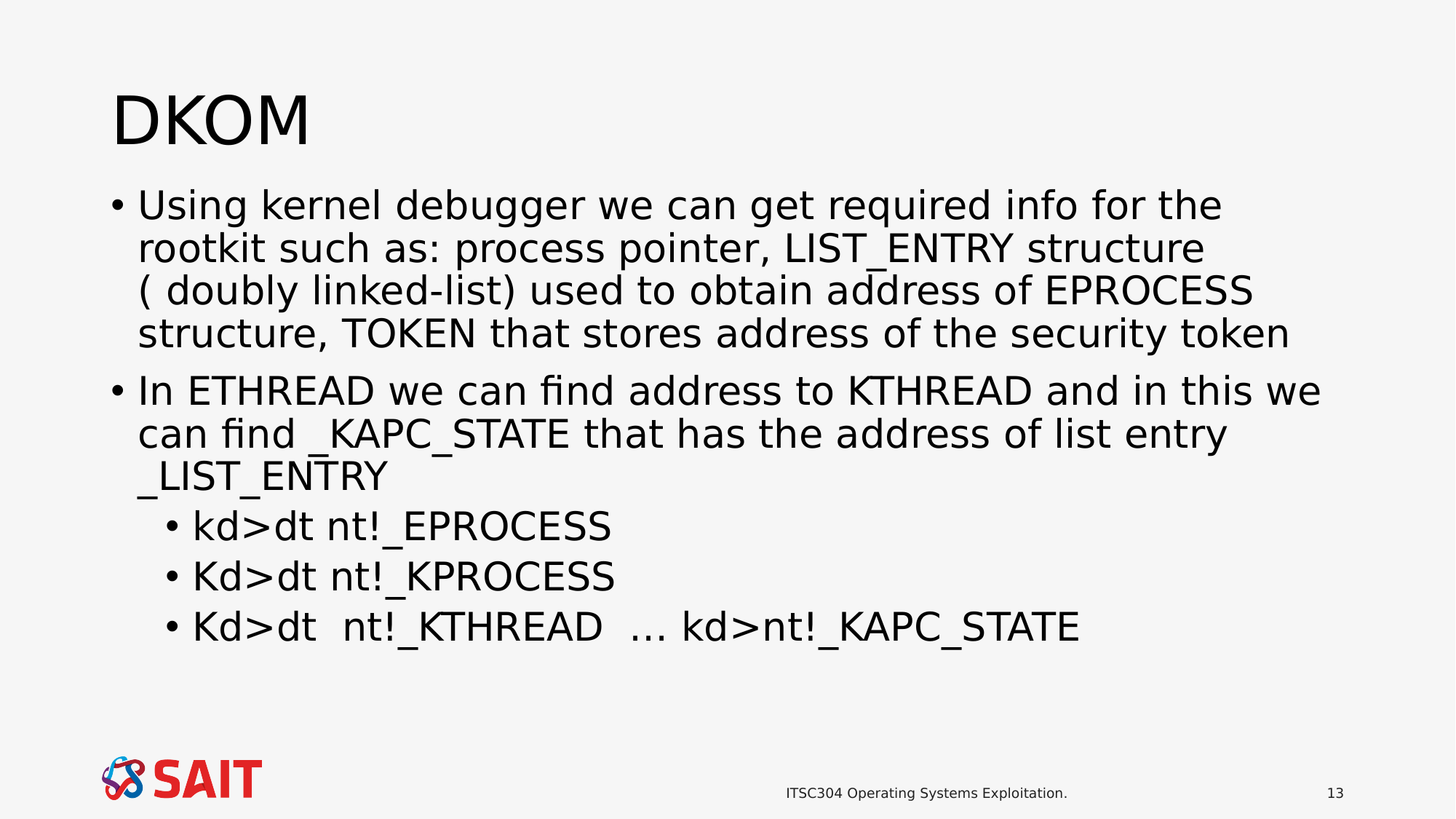

# DKOM
Using kernel debugger we can get required info for the rootkit such as: process pointer, LIST_ENTRY structure ( doubly linked-list) used to obtain address of EPROCESS structure, TOKEN that stores address of the security token
In ETHREAD we can find address to KTHREAD and in this we can find _KAPC_STATE that has the address of list entry _LIST_ENTRY
kd>dt nt!_EPROCESS
Kd>dt nt!_KPROCESS
Kd>dt  nt!_KTHREAD  … kd>nt!_KAPC_STATE

ITSC304 Operating Systems Exploitation.
13